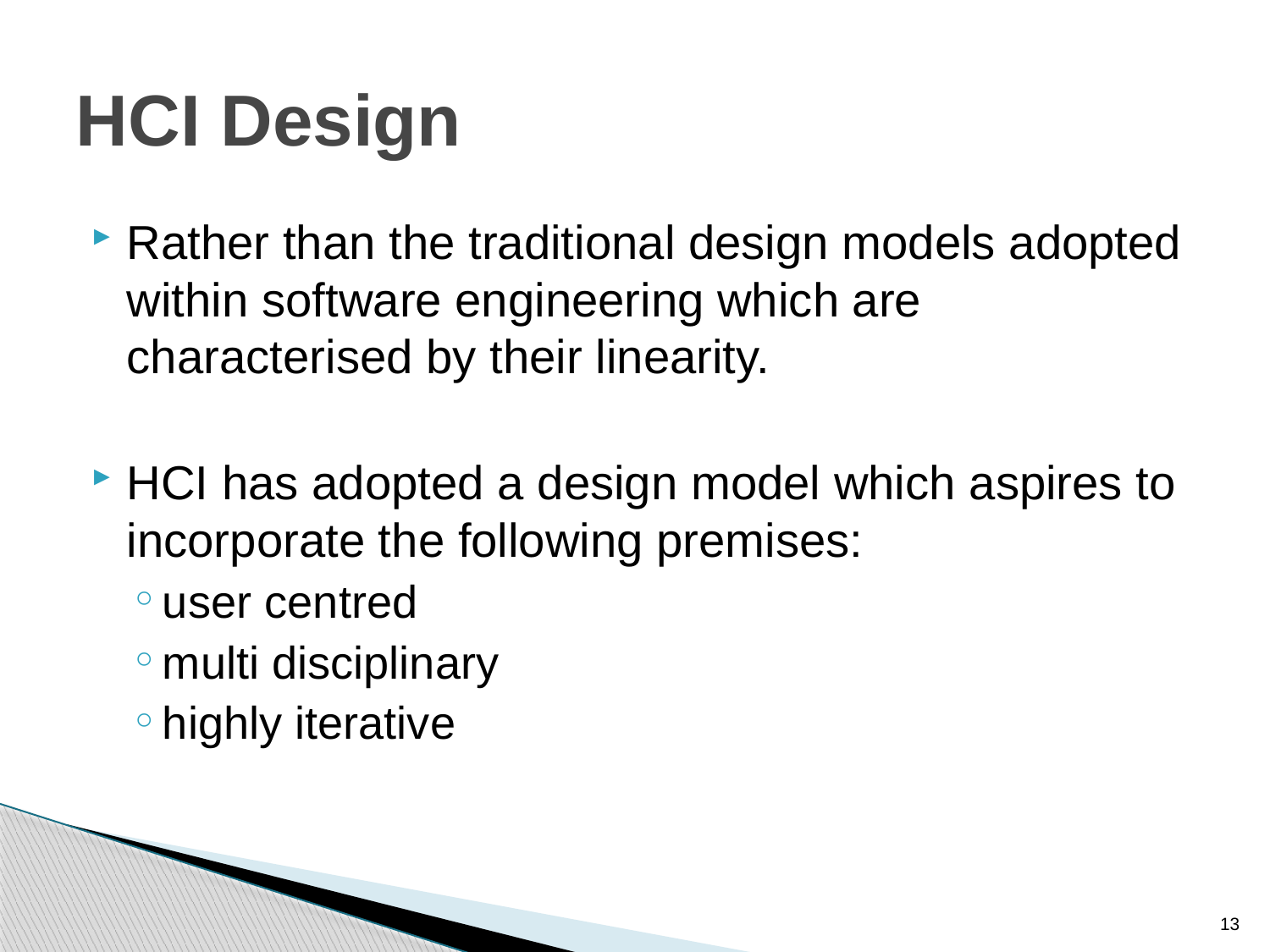

# HCI Design
Rather than the traditional design models adopted within software engineering which are characterised by their linearity.

HCI has adopted a design model which aspires to incorporate the following premises:
user centred
multi disciplinary
highly iterative
13